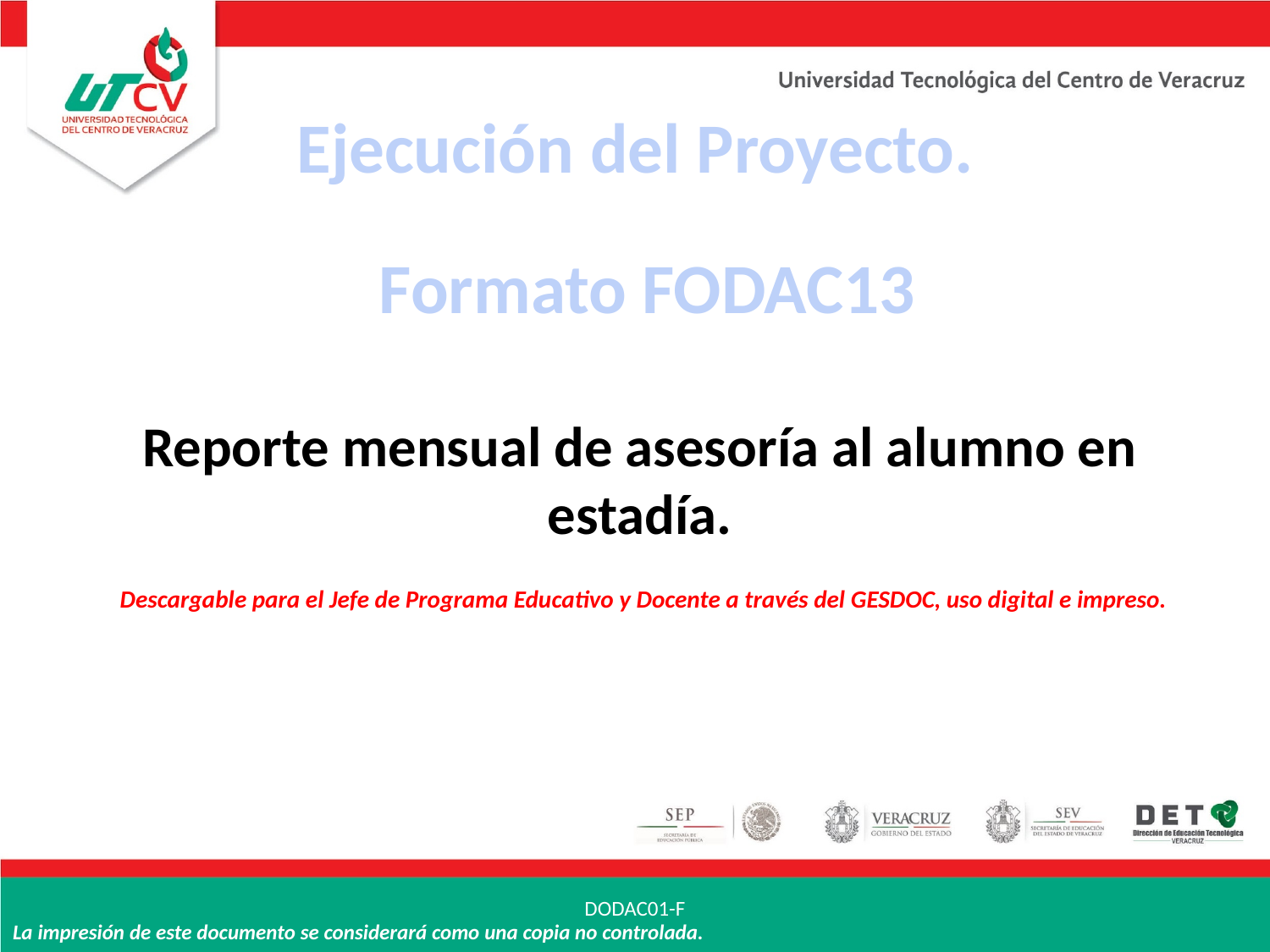

Ejecución del Proyecto.
Formato FODAC13
Reporte mensual de asesoría al alumno en estadía.
Descargable para el Jefe de Programa Educativo y Docente a través del GESDOC, uso digital e impreso.
DODAC01-F